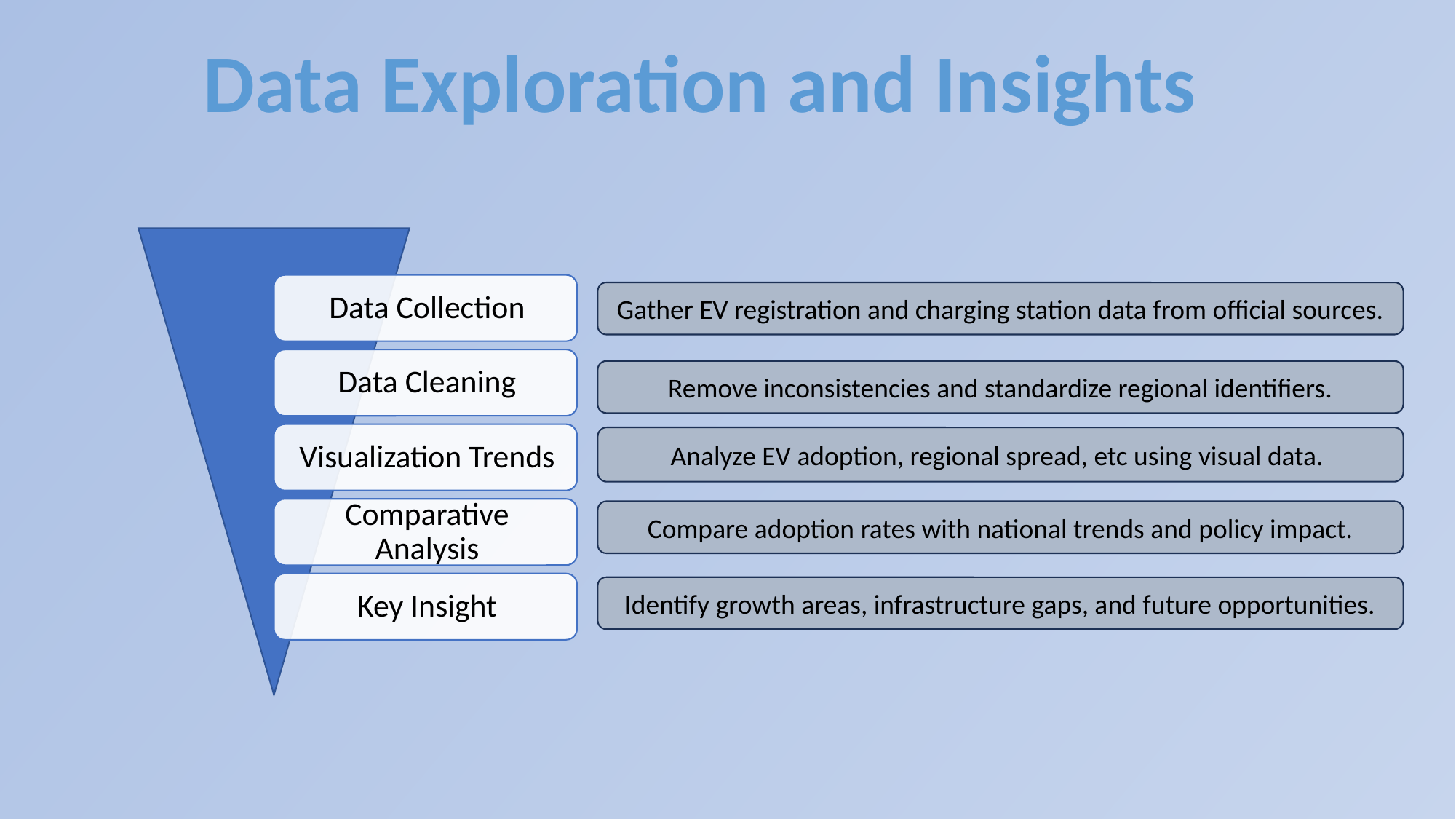

Data Exploration and Insights
Data Collection
Data Cleaning
Visualization Trends
Comparative Analysis
Key Insight
Gather EV registration and charging station data from official sources.
Remove inconsistencies and standardize regional identifiers.
Analyze EV adoption, regional spread, etc using visual data.
Compare adoption rates with national trends and policy impact.
Identify growth areas, infrastructure gaps, and future opportunities.